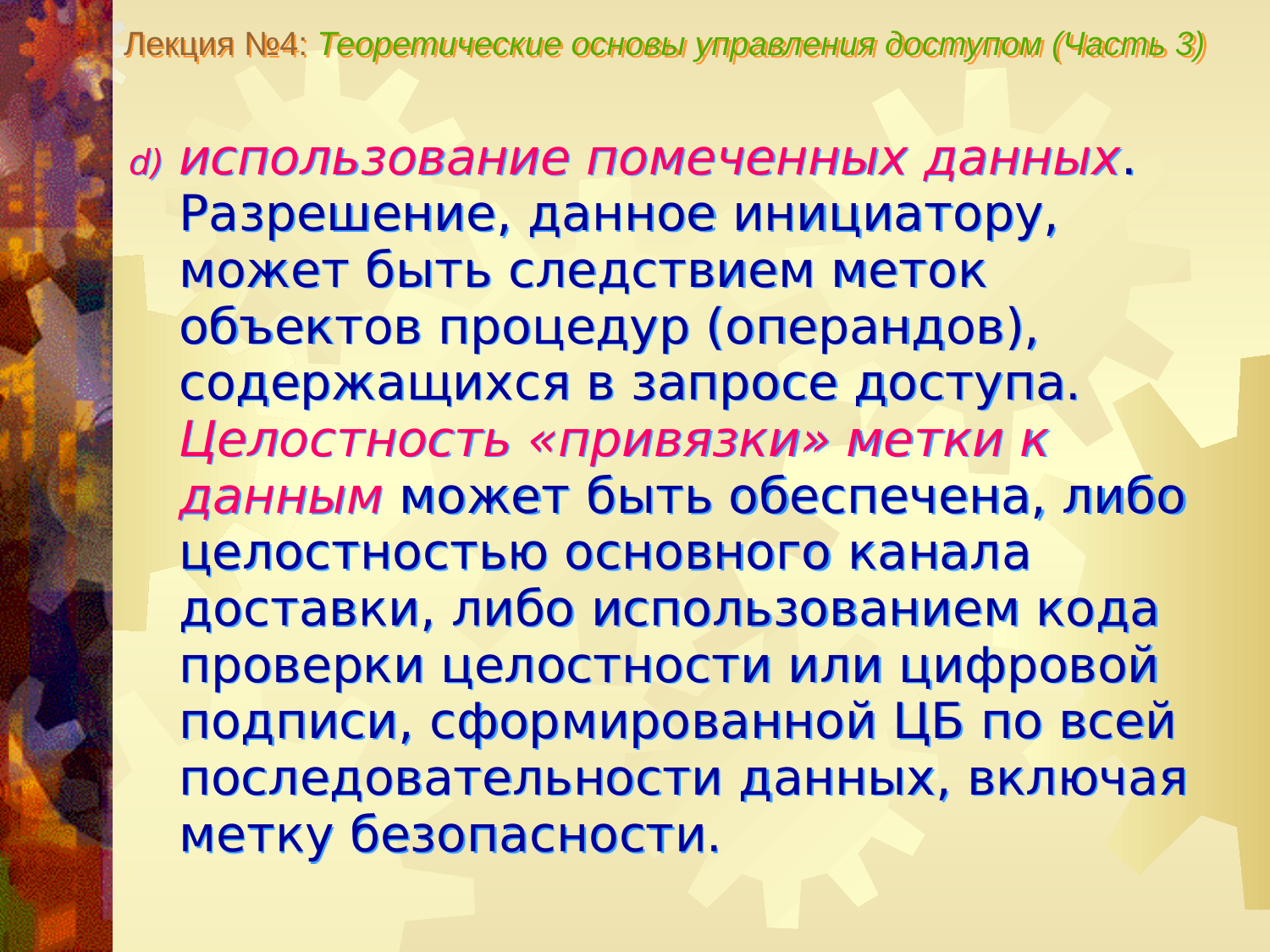

Лекция №4: Теоретические основы управления доступом (Часть 3)
использование помеченных данных. Разрешение, данное инициатору, может быть следствием меток объектов процедур (операндов), содержащихся в запросе доступа. Целостность «привязки» метки к данным может быть обеспечена, либо целостностью основного канала доставки, либо использованием кода проверки целостности или цифровой подписи, сформированной ЦБ по всей последовательности данных, включая метку безопасности.